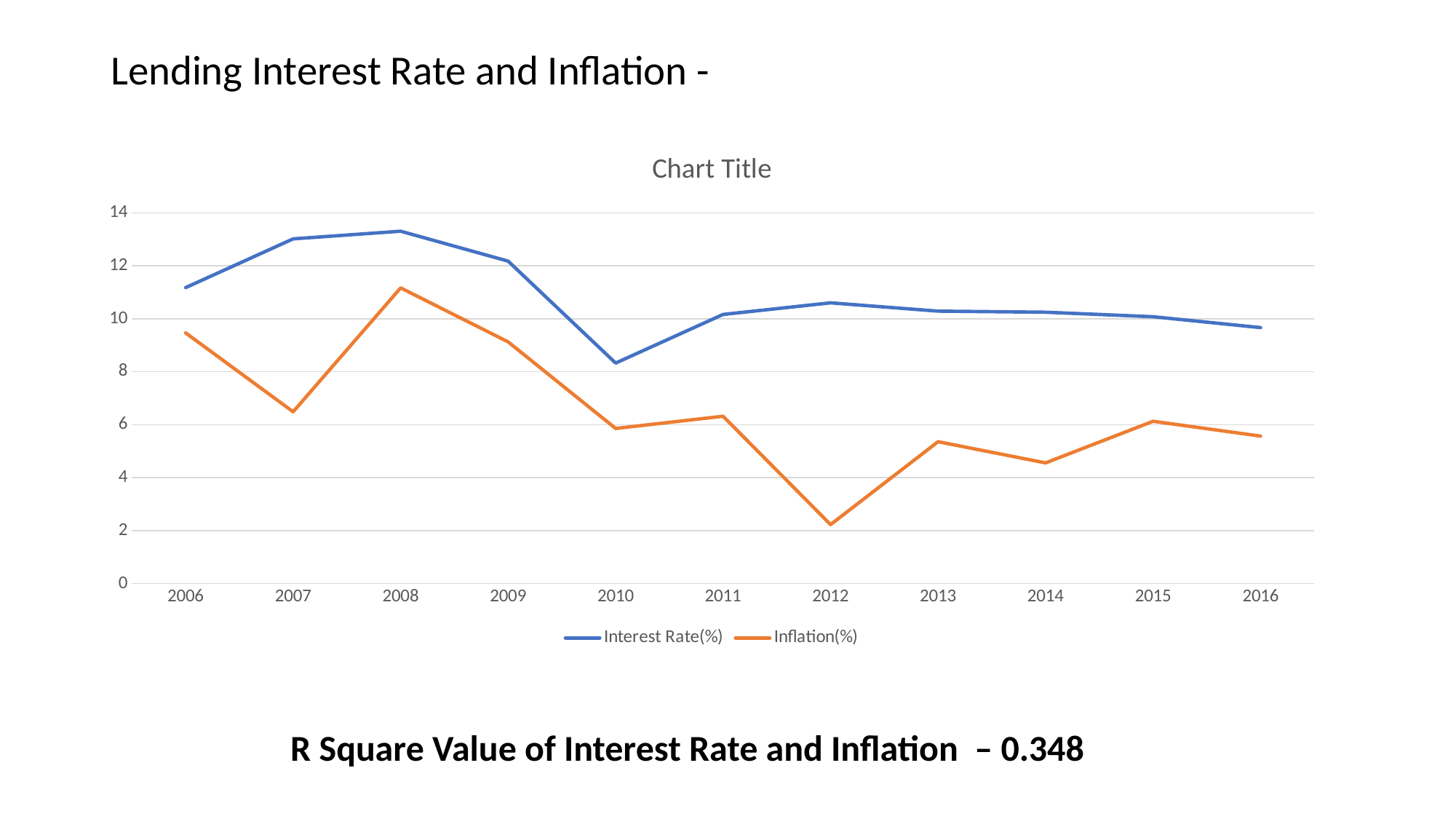

# Lending Interest Rate and Inflation -

### Chart:

| Category | Interest Rate(%) | Inflation(%) |
|---|---|---|
| 2006 | 11.18 | 9.47 |
| 2007 | 13.02 | 6.49 |
| 2008 | 13.31 | 11.17 |
| 2009 | 12.18 | 9.13 |
| 2010 | 8.33 | 5.86 |
| 2011 | 10.167 | 6.32 |
| 2012 | 10.604 | 2.23 |
| 2013 | 10.292 | 5.36 |
| 2014 | 10.25 | 4.56 |
| 2015 | 10.08 | 6.13 |
| 2016 | 9.67 | 5.57 |
R Square Value of Interest Rate and Inflation  – 0.348